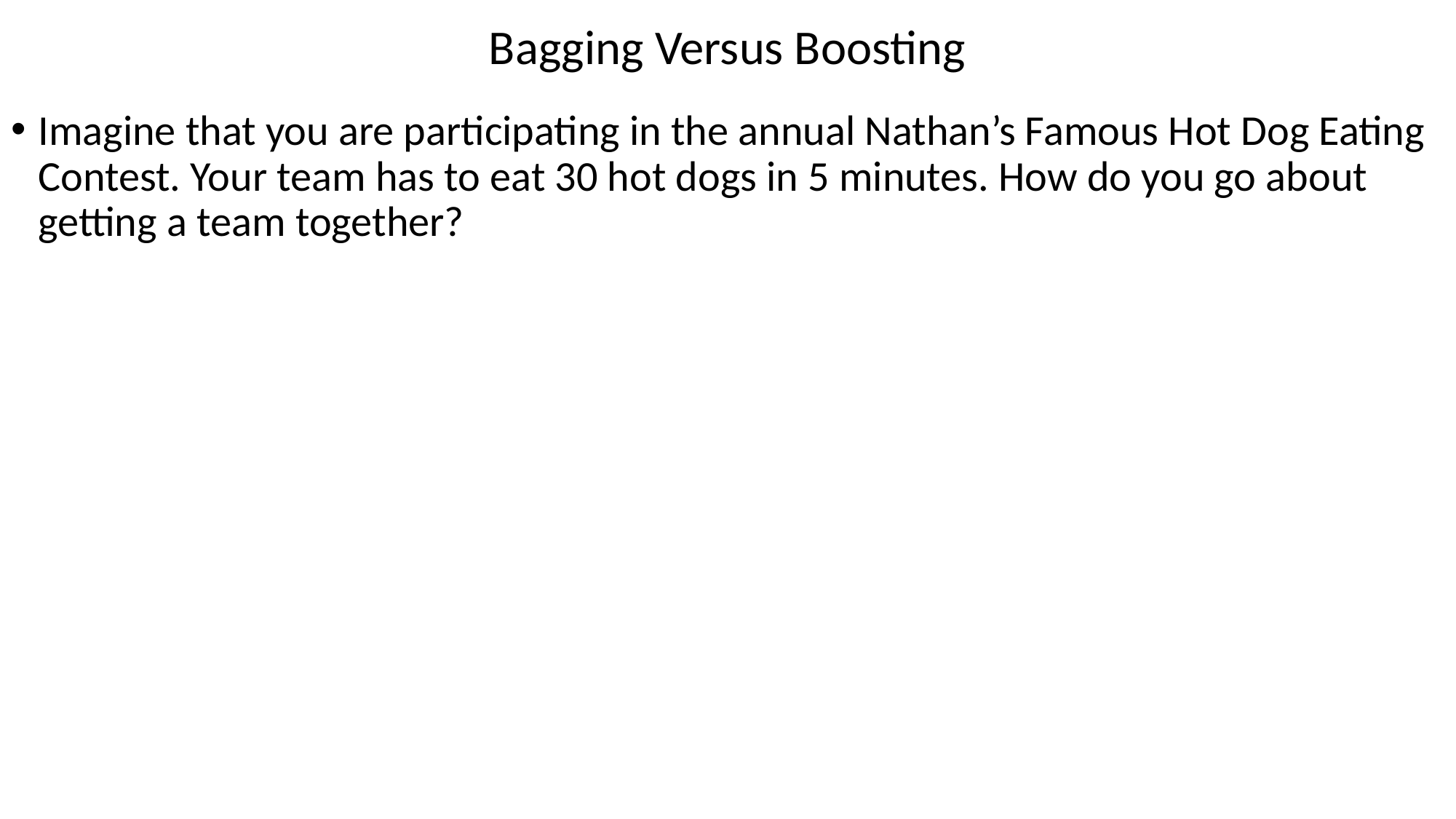

# Bagging Versus Boosting
Imagine that you are participating in the annual Nathan’s Famous Hot Dog Eating Contest. Your team has to eat 30 hot dogs in 5 minutes. How do you go about getting a team together?